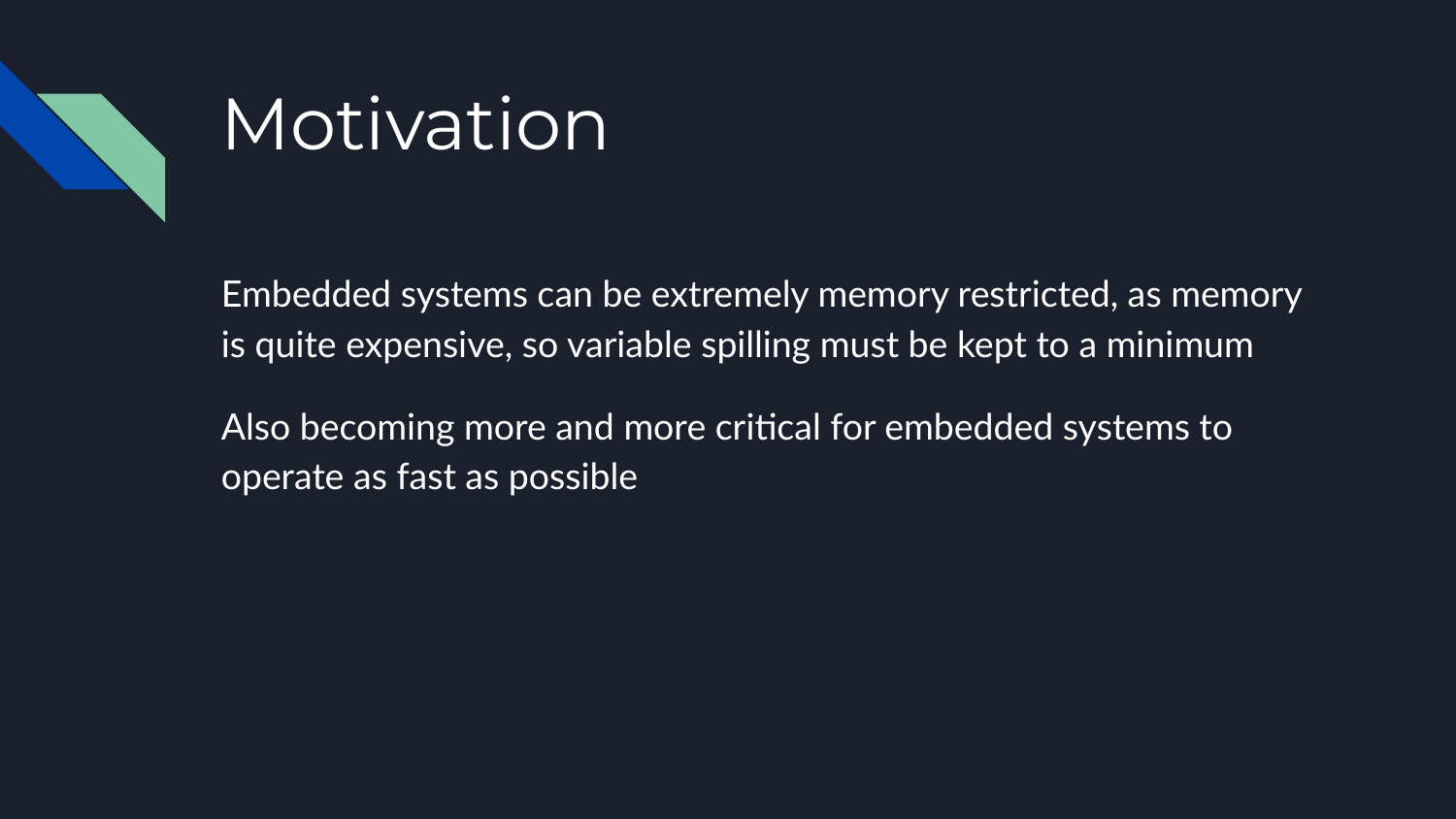

# Motivation
Embedded systems can be extremely memory restricted, as memory is quite expensive, so variable spilling must be kept to a minimum
Also becoming more and more critical for embedded systems to operate as fast as possible